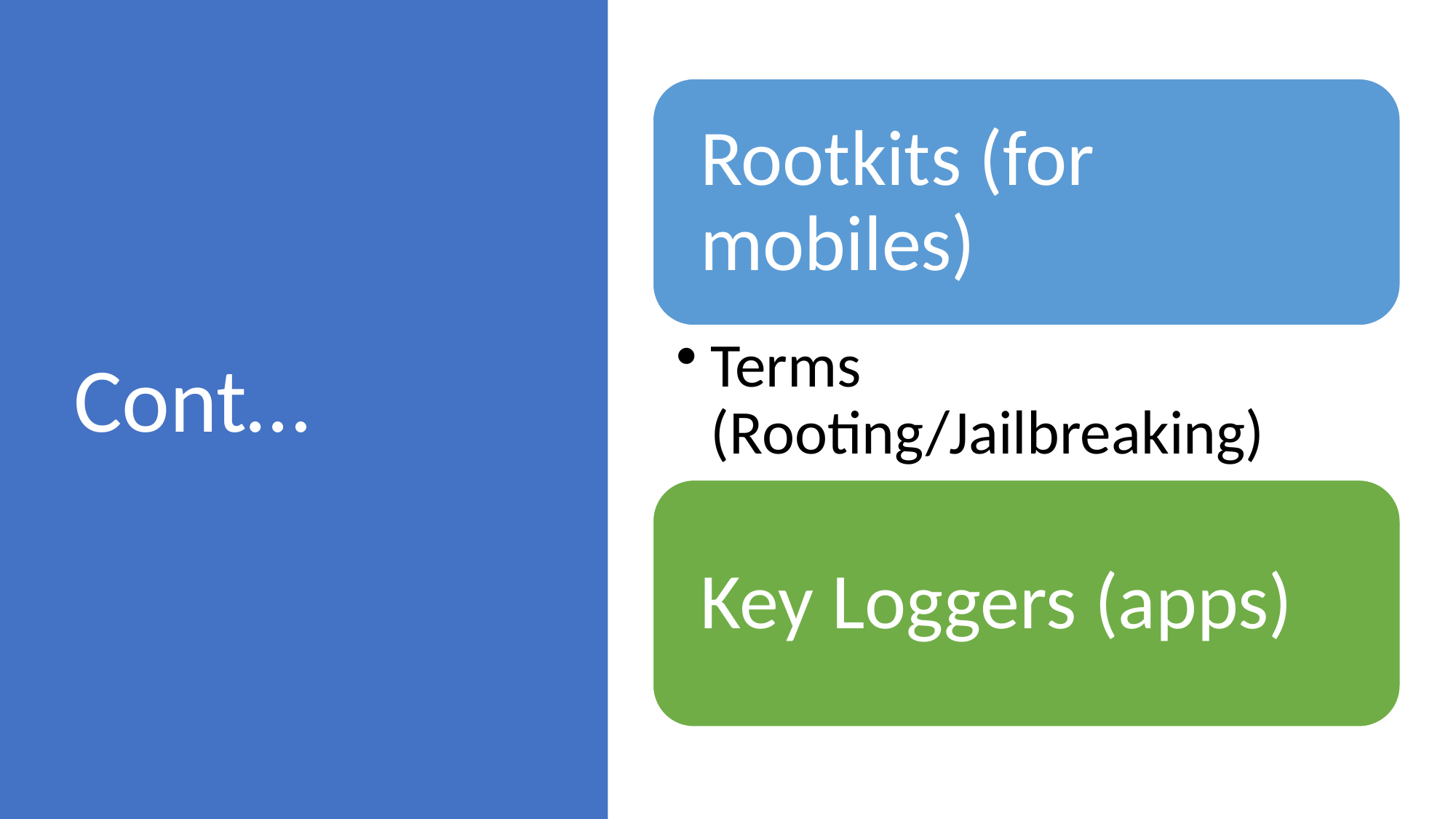

# Cont…
Rootkits (for mobiles)
Terms (Rooting/Jailbreaking)
Key Loggers (apps)